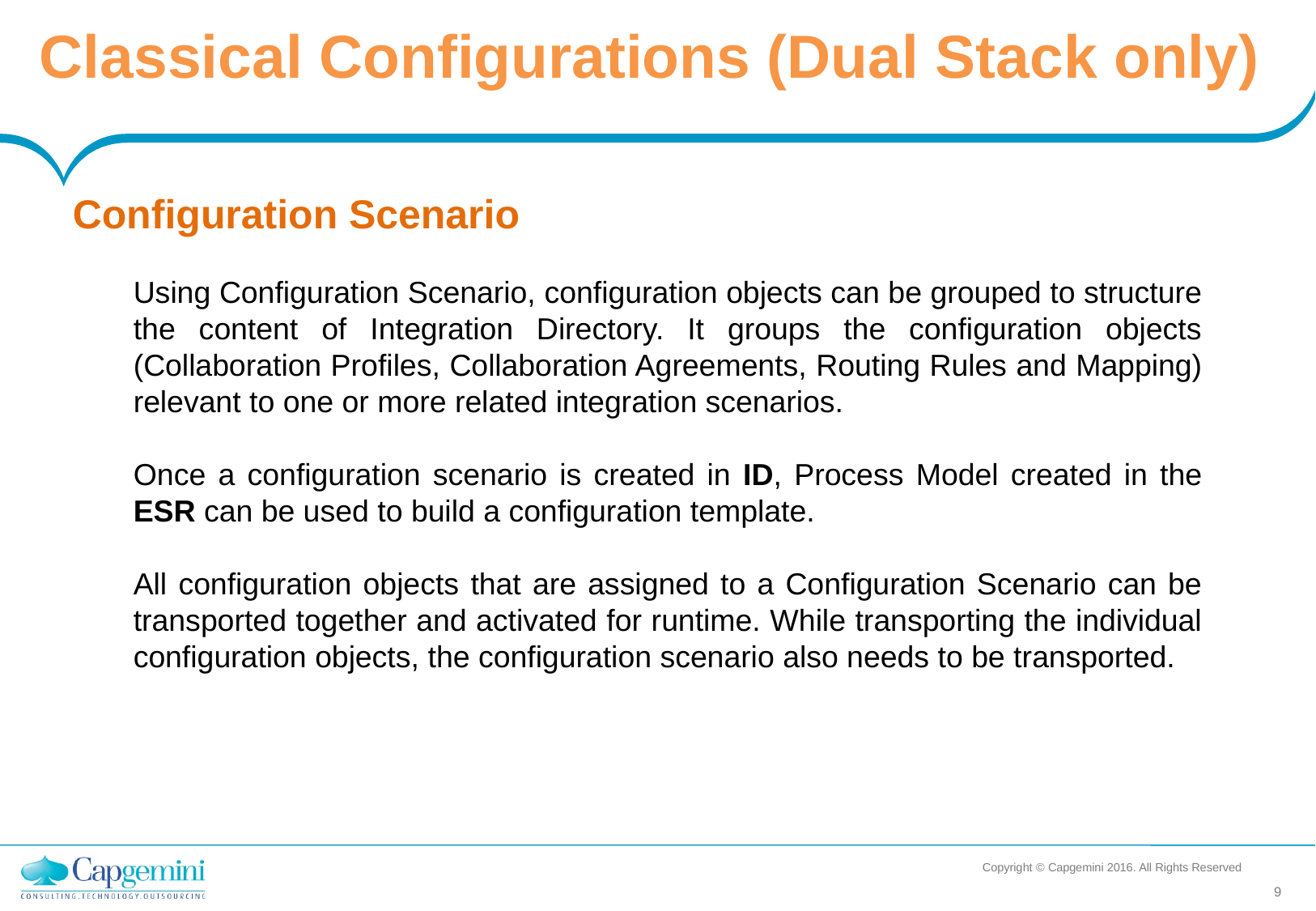

Classical Configurations (Dual Stack only)

Configuration Scenario

Using Configuration Scenario, configuration objects can be grouped to structure the content of Integration Directory. It groups the configuration objects (Collaboration Profiles, Collaboration Agreements, Routing Rules and Mapping) relevant to one or more related integration scenarios.

Once a configuration scenario is created in ID, Process Model created in the ESR can be used to build a configuration template.

All configuration objects that are assigned to a Configuration Scenario can be transported together and activated for runtime. While transporting the individual configuration objects, the configuration scenario also needs to be transported.

Copyright © Capgemini 2016. All Rights Reserved
9